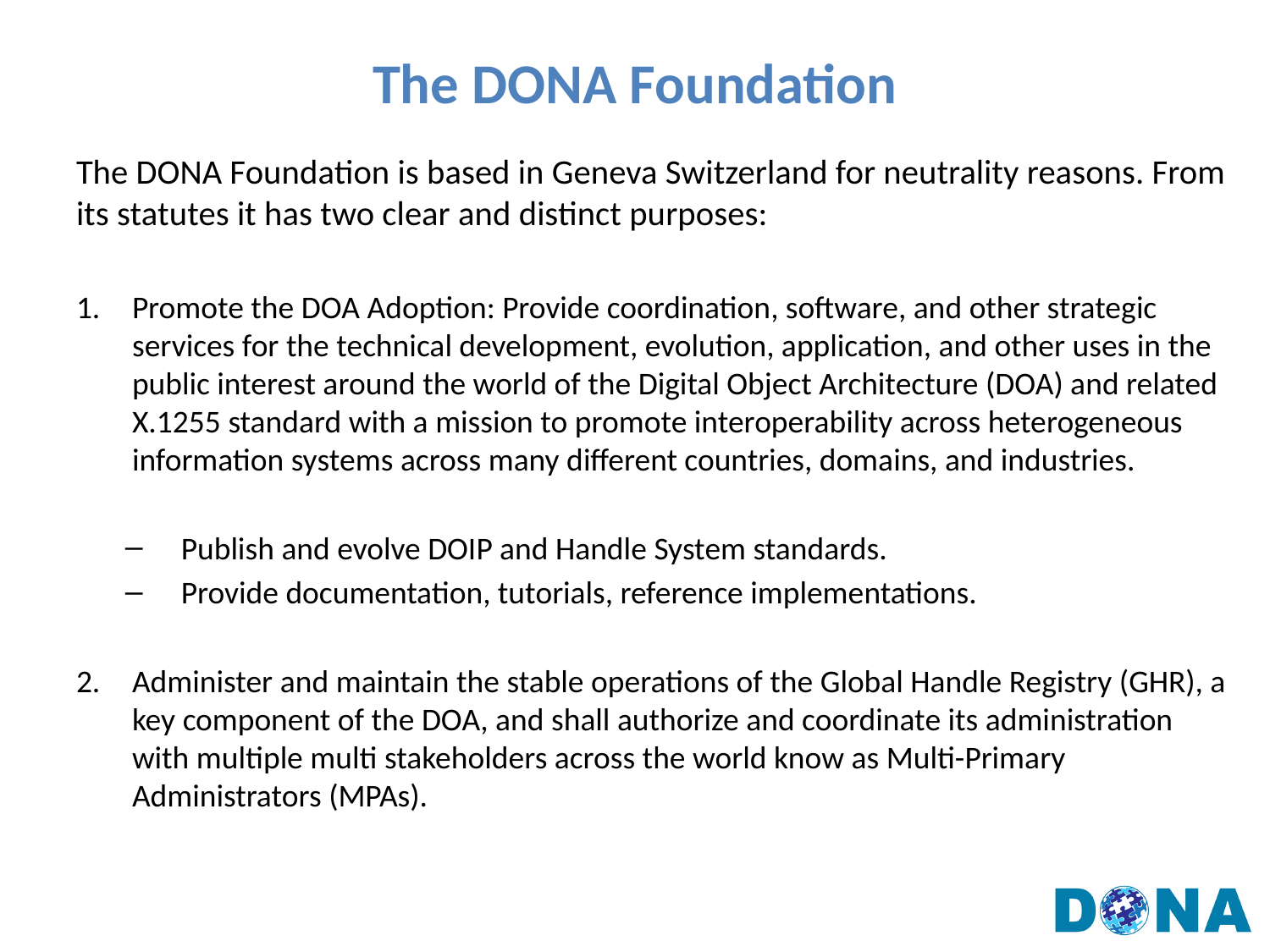

# The DONA Foundation
The DONA Foundation is based in Geneva Switzerland for neutrality reasons. From its statutes it has two clear and distinct purposes:

Promote the DOA Adoption: Provide coordination, software, and other strategic services for the technical development, evolution, application, and other uses in the public interest around the world of the Digital Object Architecture (DOA) and related X.1255 standard with a mission to promote interoperability across heterogeneous information systems across many different countries, domains, and industries.

Publish and evolve DOIP and Handle System standards.
Provide documentation, tutorials, reference implementations.

Administer and maintain the stable operations of the Global Handle Registry (GHR), a key component of the DOA, and shall authorize and coordinate its administration with multiple multi stakeholders across the world know as Multi-Primary Administrators (MPAs).